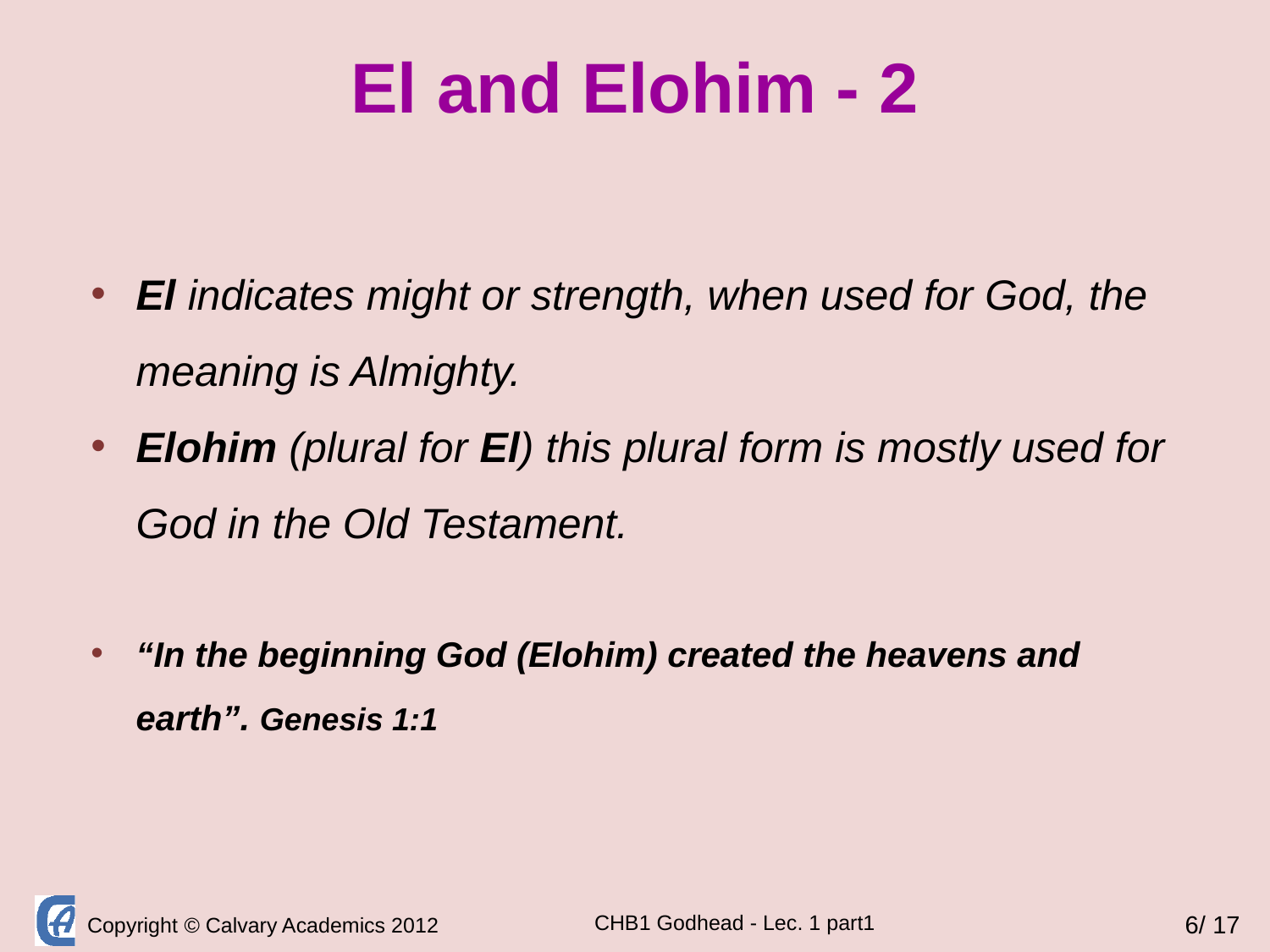

El and Elohim - 2
El indicates might or strength, when used for God, the meaning is Almighty.
Elohim (plural for El) this plural form is mostly used for God in the Old Testament.

“In the beginning God (Elohim) created the heavens and earth”. Genesis 1:1
6/ 17